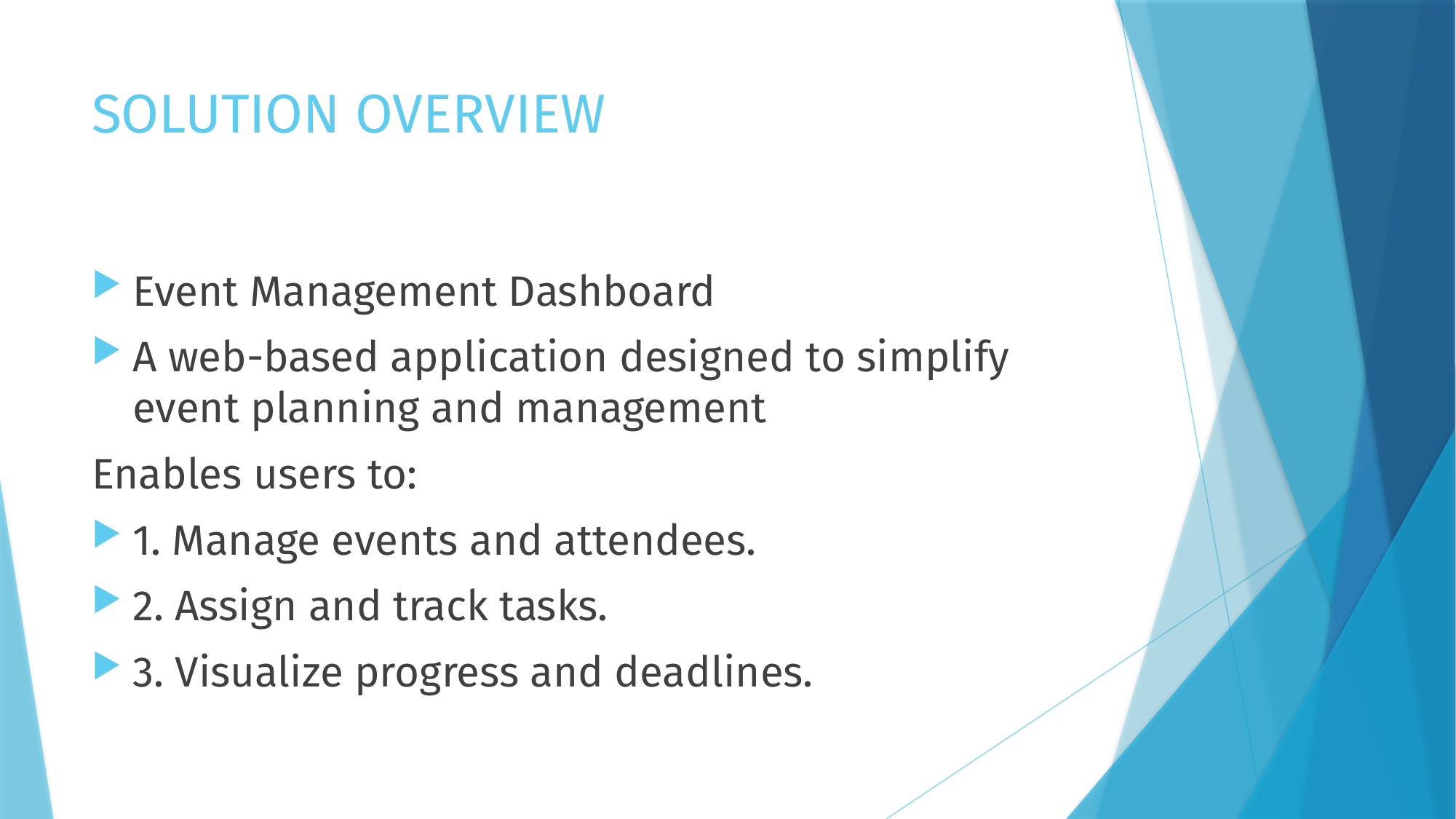

# SOLUTION OVERVIEW
Event Management Dashboard
A web-based application designed to simplify event planning and management
Enables users to:
1. Manage events and attendees.
2. Assign and track tasks.
3. Visualize progress and deadlines.